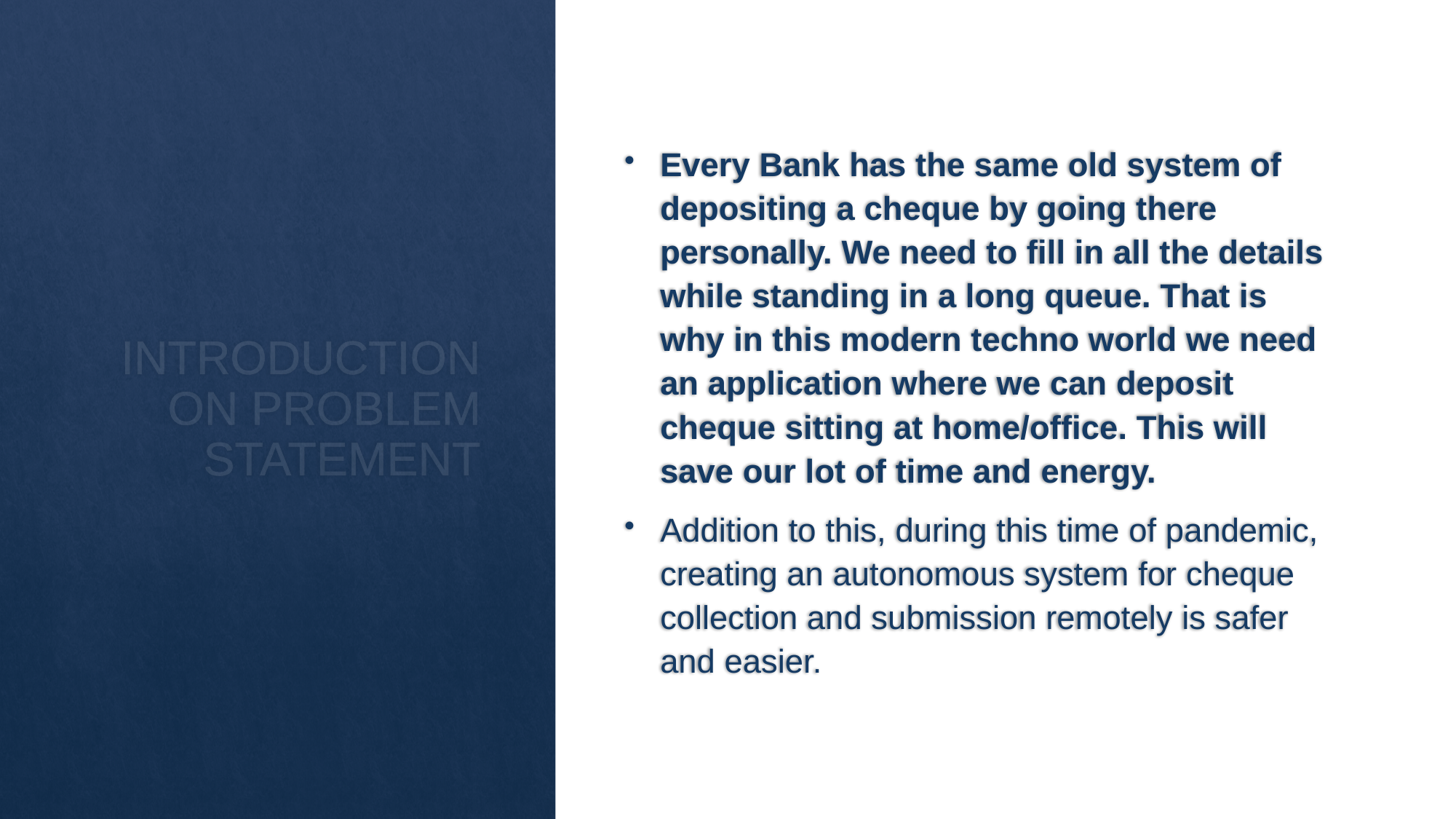

Every Bank has the same old system of depositing a cheque by going there personally. We need to fill in all the details while standing in a long queue. That is why in this modern techno world we need an application where we can deposit cheque sitting at home/office. This will save our lot of time and energy.
Addition to this, during this time of pandemic, creating an autonomous system for cheque collection and submission remotely is safer and easier.
# INTRODUCTION ON PROBLEM STATEMENT